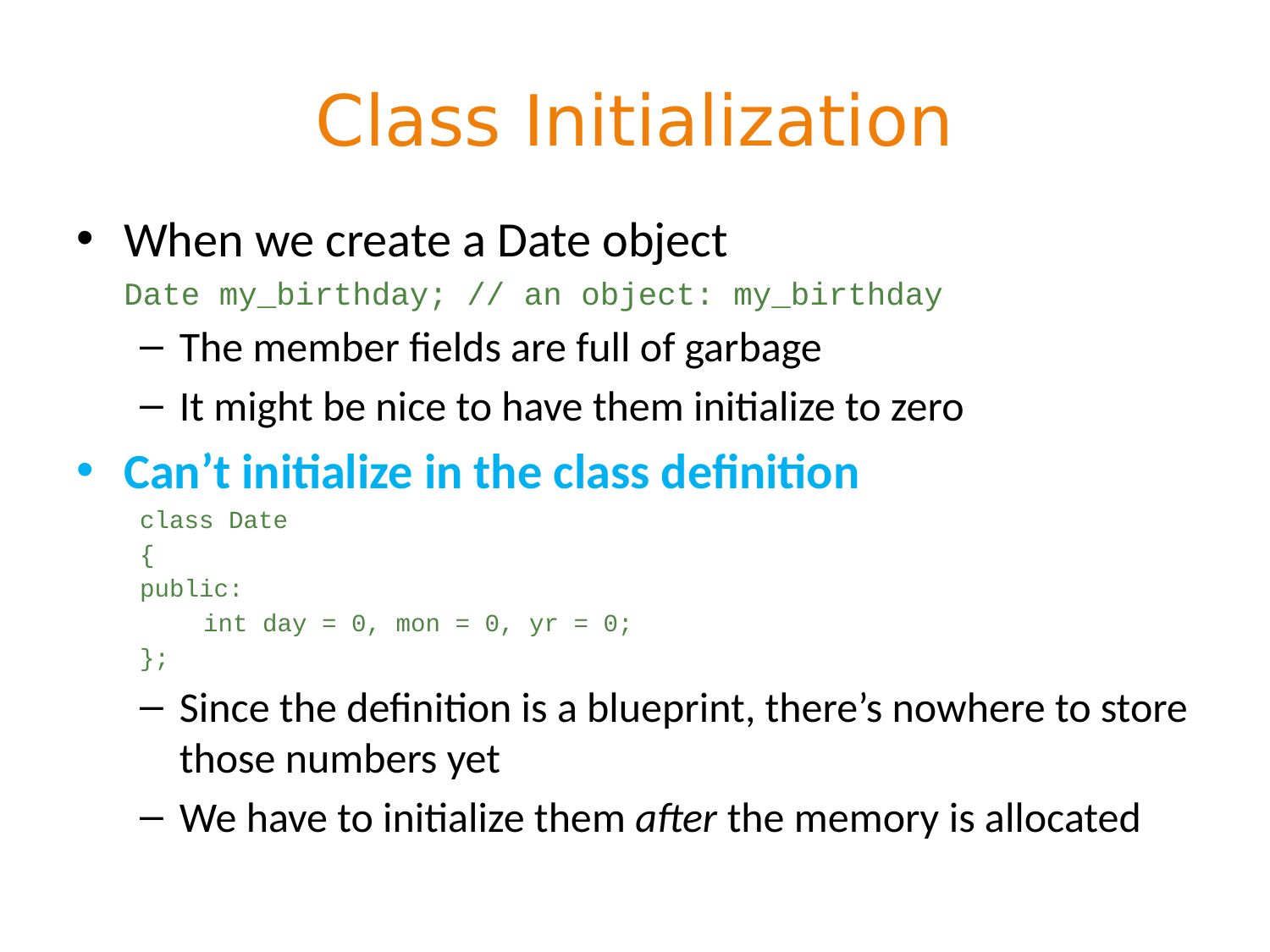

# Class Initialization
When we create a Date object
	Date my_birthday; // an object: my_birthday
The member fields are full of garbage
It might be nice to have them initialize to zero
Can’t initialize in the class definition
class Date
{
public:
int day = 0, mon = 0, yr = 0;
};
Since the definition is a blueprint, there’s nowhere to store those numbers yet
We have to initialize them after the memory is allocated